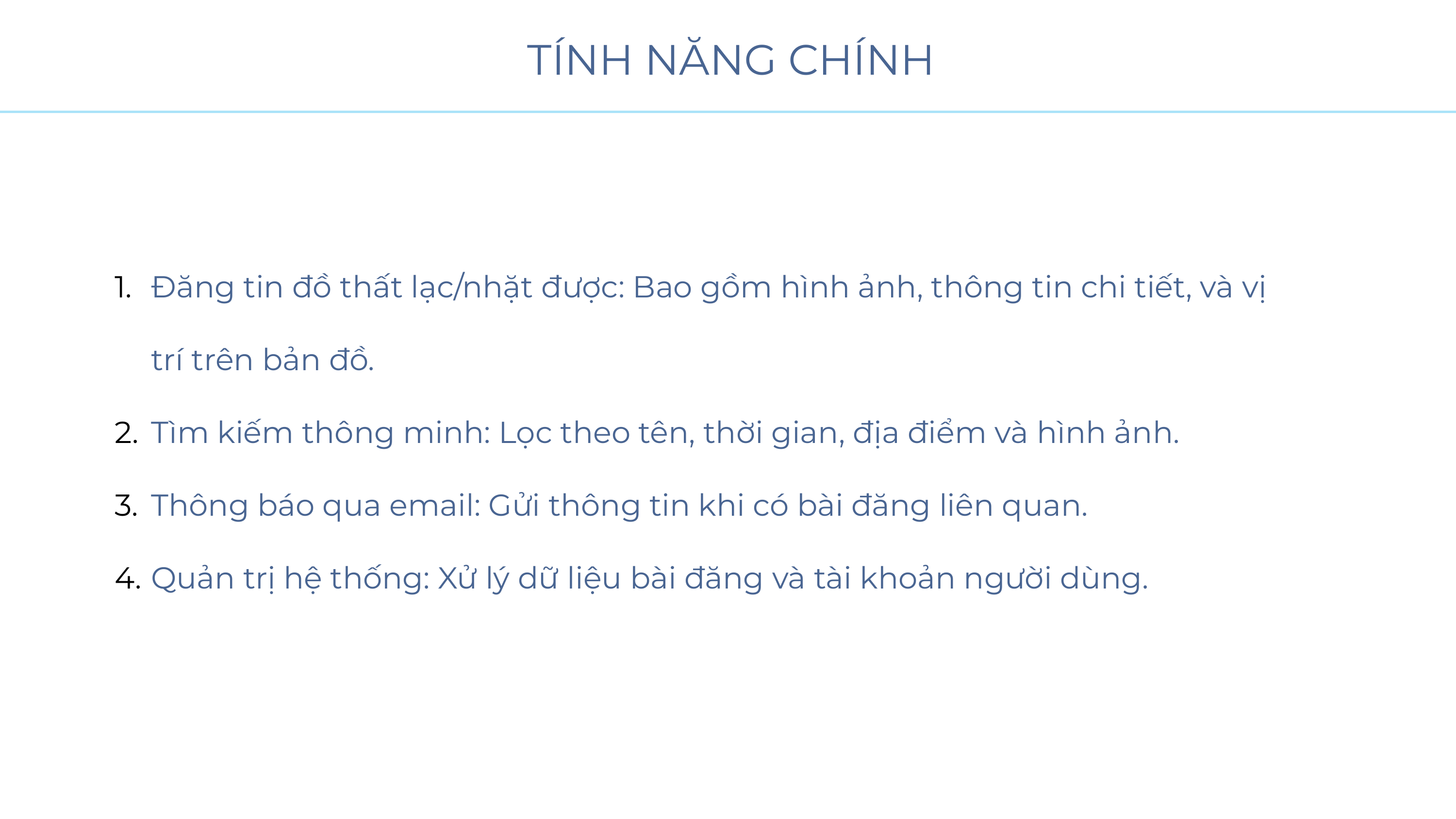

TÍNH NĂNG CHÍNH
Đăng tin đồ thất lạc/nhặt được: Bao gồm hình ảnh, thông tin chi tiết, và vị trí trên bản đồ.
Tìm kiếm thông minh: Lọc theo tên, thời gian, địa điểm và hình ảnh.
Thông báo qua email: Gửi thông tin khi có bài đăng liên quan.
Quản trị hệ thống: Xử lý dữ liệu bài đăng và tài khoản người dùng.